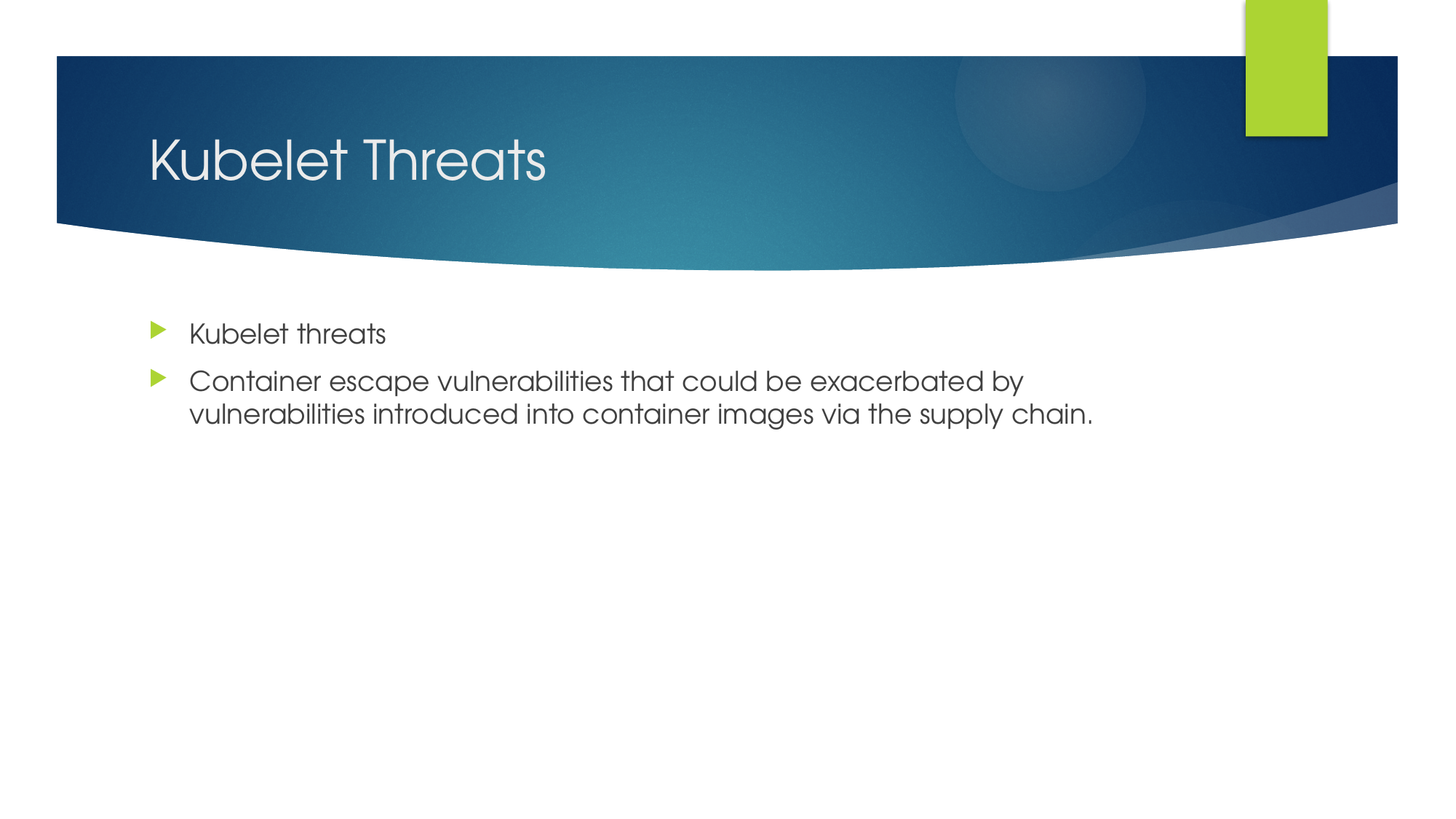

# Kubelet Threats
Kubelet threats
Container escape vulnerabilities that could be exacerbated by vulnerabilities introduced into container images via the supply chain.